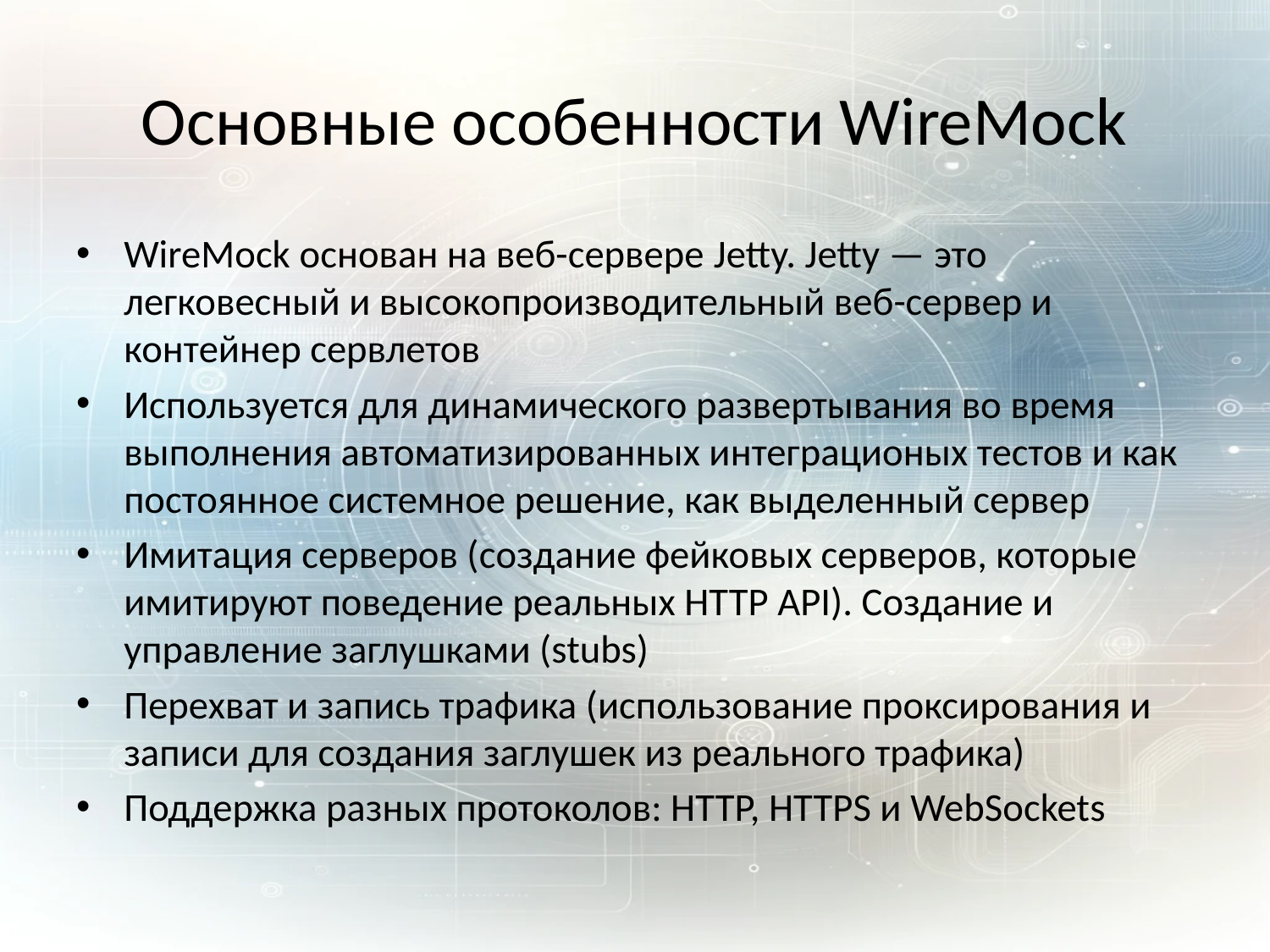

# Основные особенности WireMock
WireMock основан на веб-сервере Jetty. Jetty — это легковесный и высокопроизводительный веб-сервер и контейнер сервлетов
Используется для динамического развертывания во время выполнения автоматизированных интеграционых тестов и как постоянное системное решение, как выделенный сервер
Имитация серверов (создание фейковых серверов, которые имитируют поведение реальных HTTP API). Создание и управление заглушками (stubs)
Перехват и запись трафика (использование проксирования и записи для создания заглушек из реального трафика)
Поддержка разных протоколов: HTTP, HTTPS и WebSockets